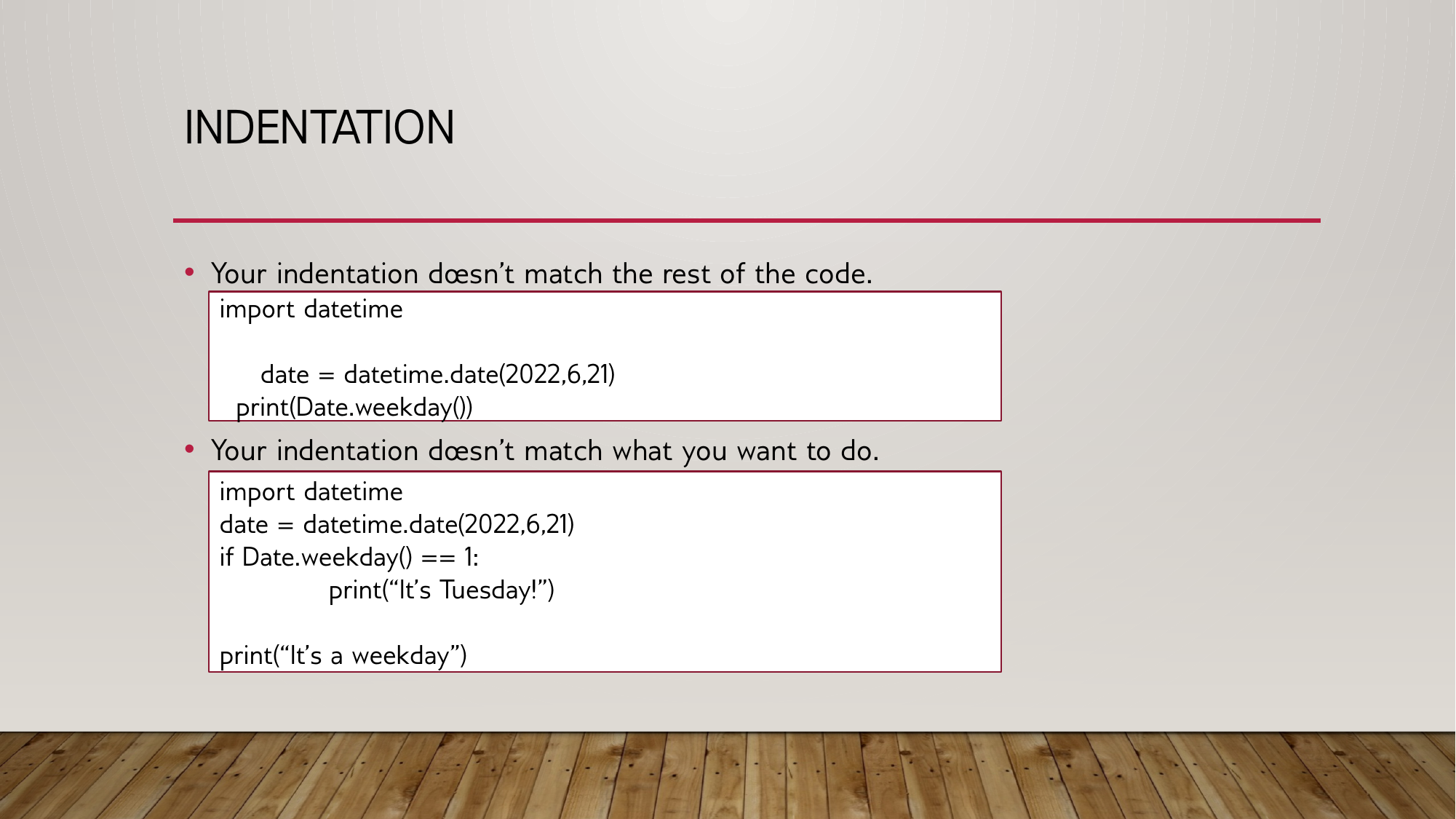

# Indentation
Your indentation doesn’t match the rest of the code.

Your indentation doesn’t match what you want to do.
import datetime

     date = datetime.date(2022,6,21)
  print(Date.weekday())
import datetime
date = datetime.date(2022,6,21)
if Date.weekday() == 1:
	print(“It’s Tuesday!”)

print(“It’s a weekday”)